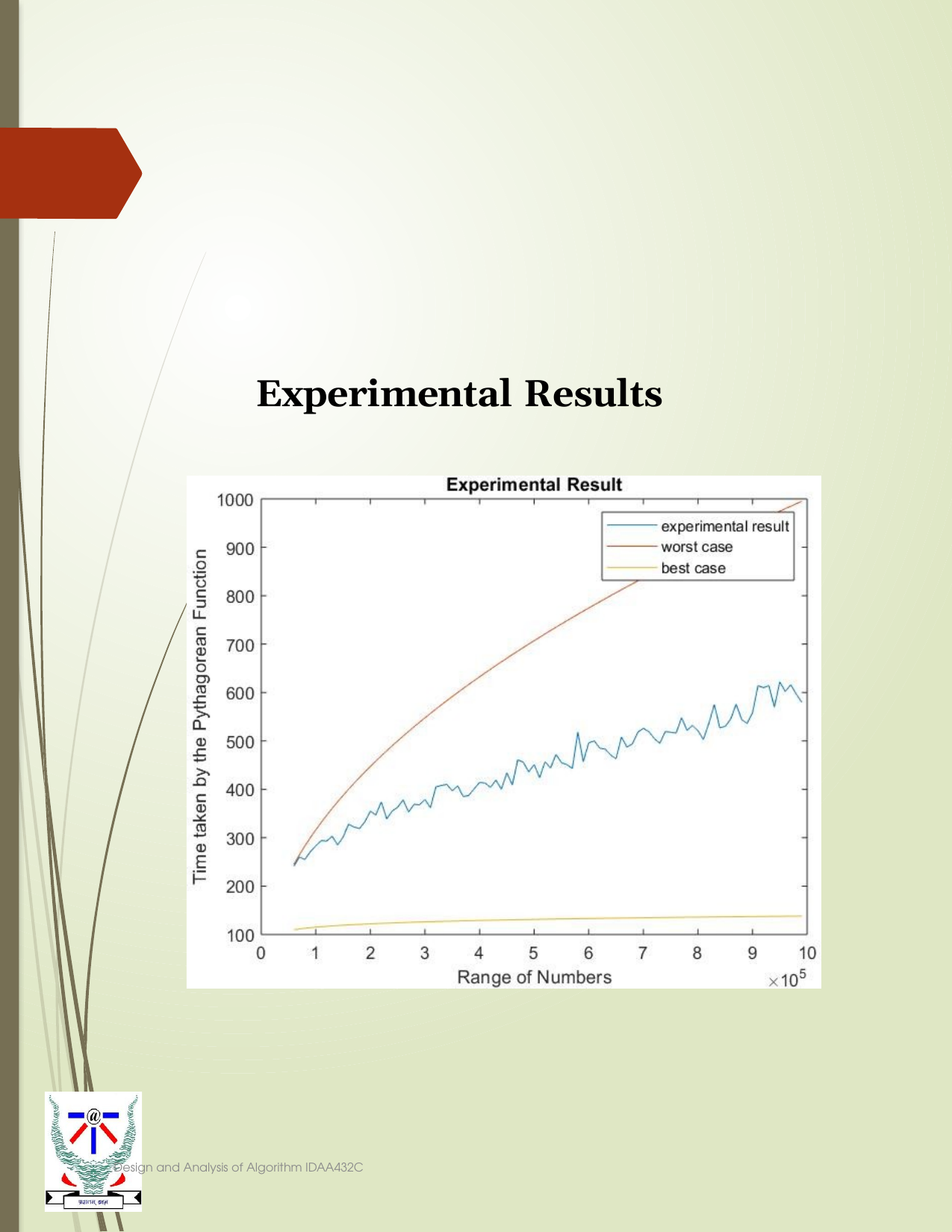

Experimental Results

Design and Analysis of Algorithm IDAA432C